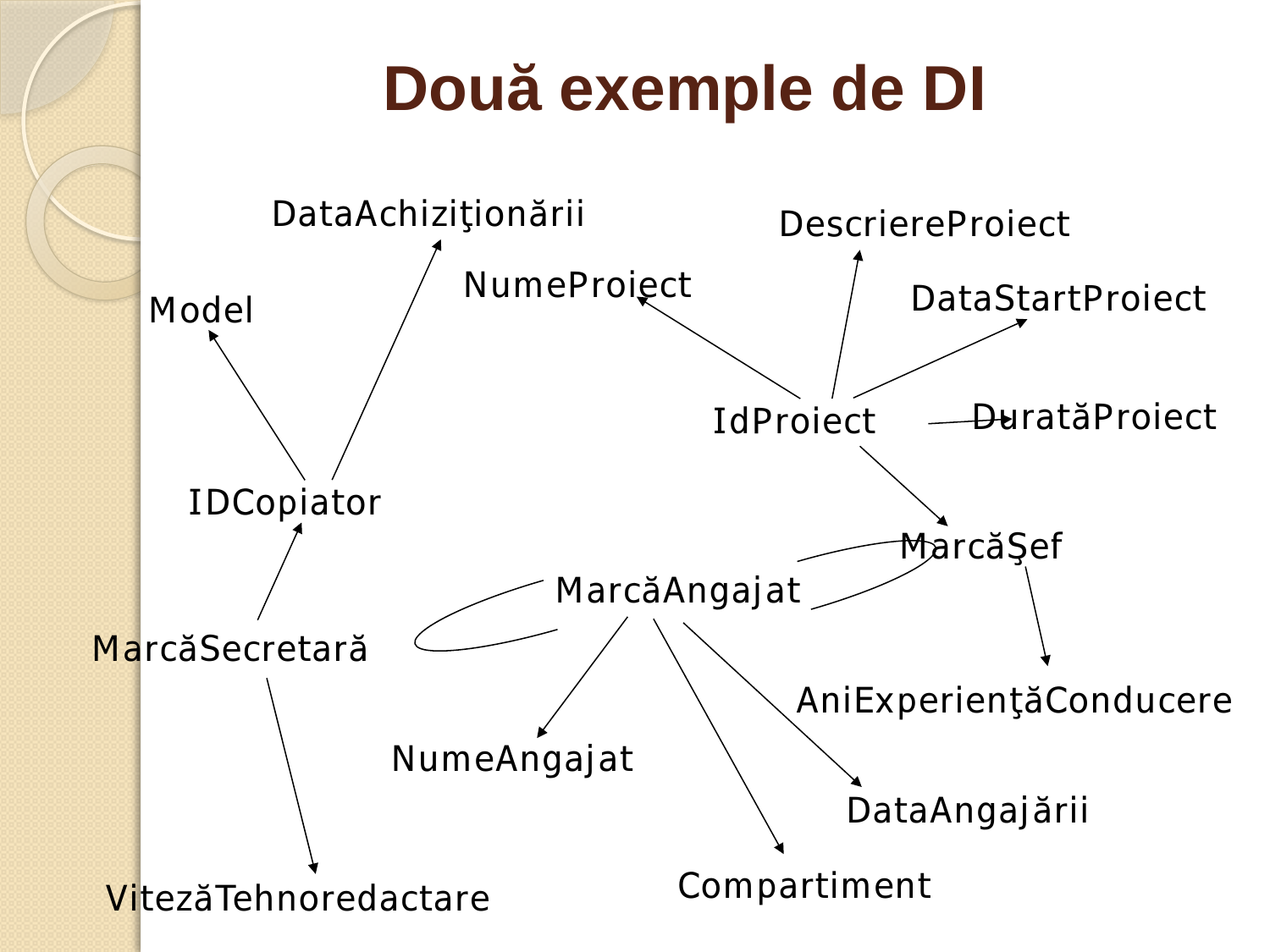

# Două exemple de DI
DataAchiziţionării
DescriereProiect

NumeProiect
DataStartProiect
Model

DuratăProiect
IdProiect

IDCopiator
MarcăŞef

MarcăAngajat

MarcăSecretară

AniExperienţăConducere

NumeAngajat
DataAngajării
Compartiment
VitezăTehnoredactare